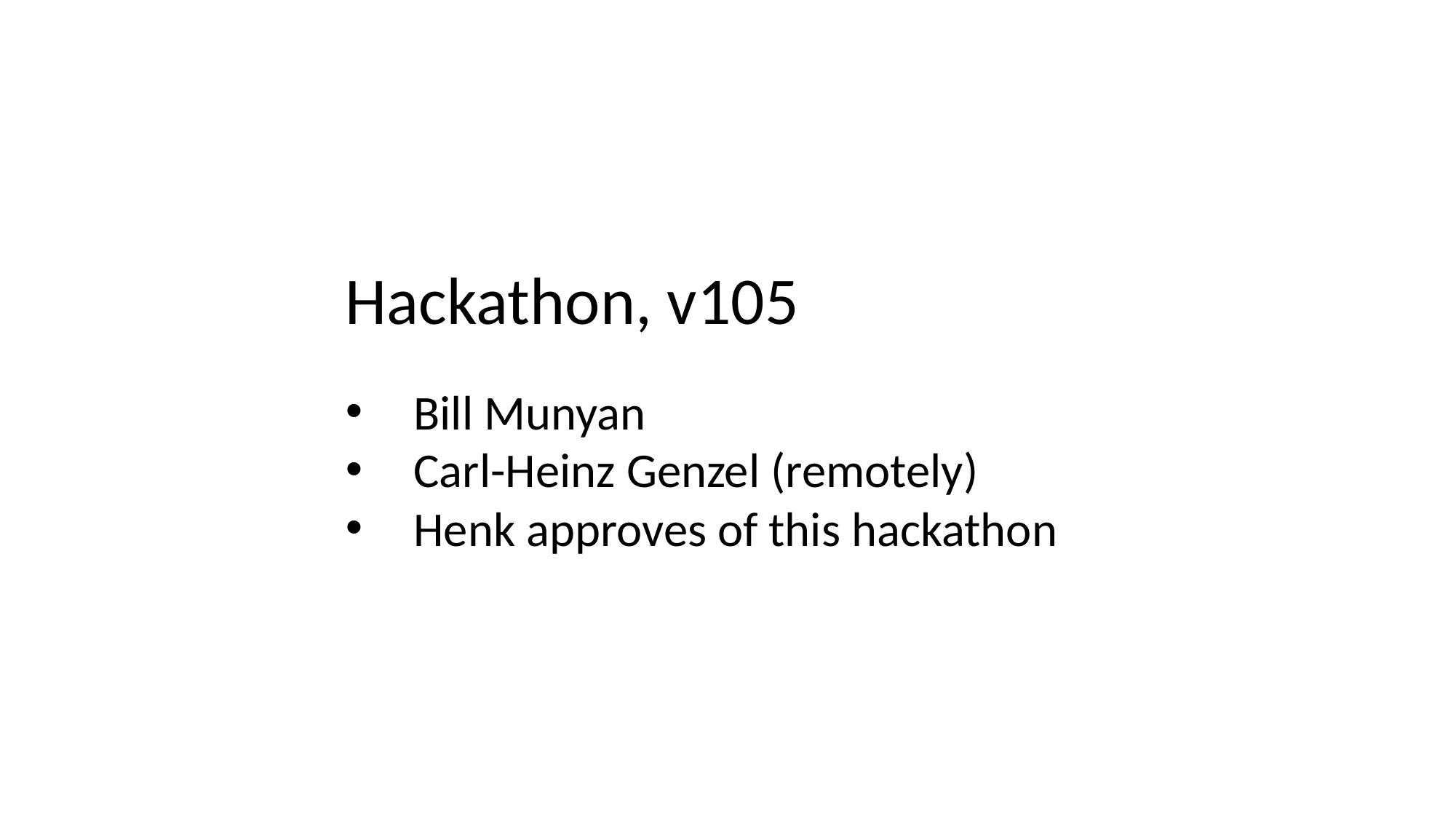

Hackathon, v105

Bill Munyan
Carl-Heinz Genzel (remotely)
Henk approves of this hackathon